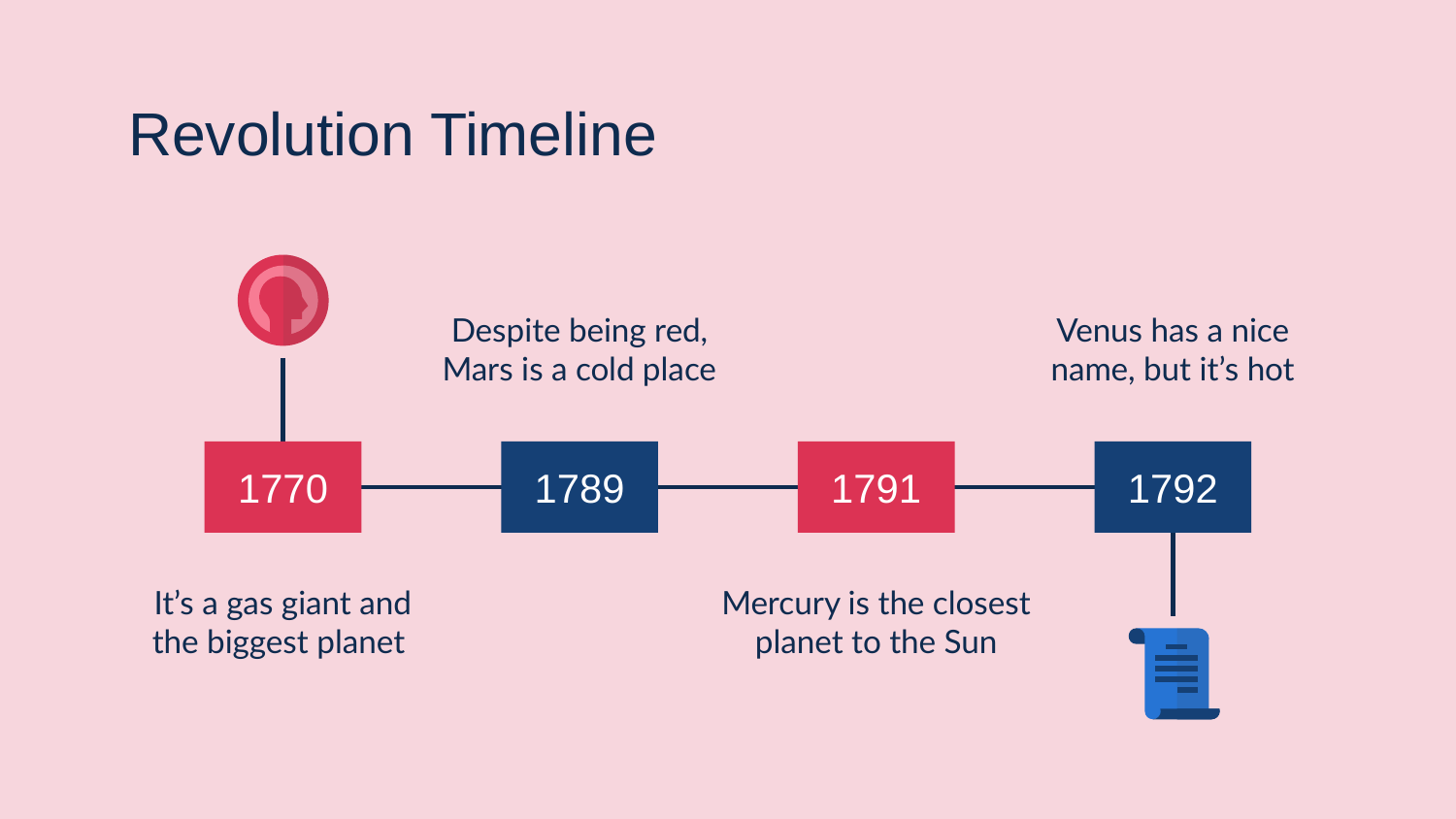

# Revolution Timeline

Despite being red, Mars is a cold place
Venus has a nice name, but it’s hot
1770
1789
1791
1792
It’s a gas giant and the biggest planet
Mercury is the closest planet to the Sun